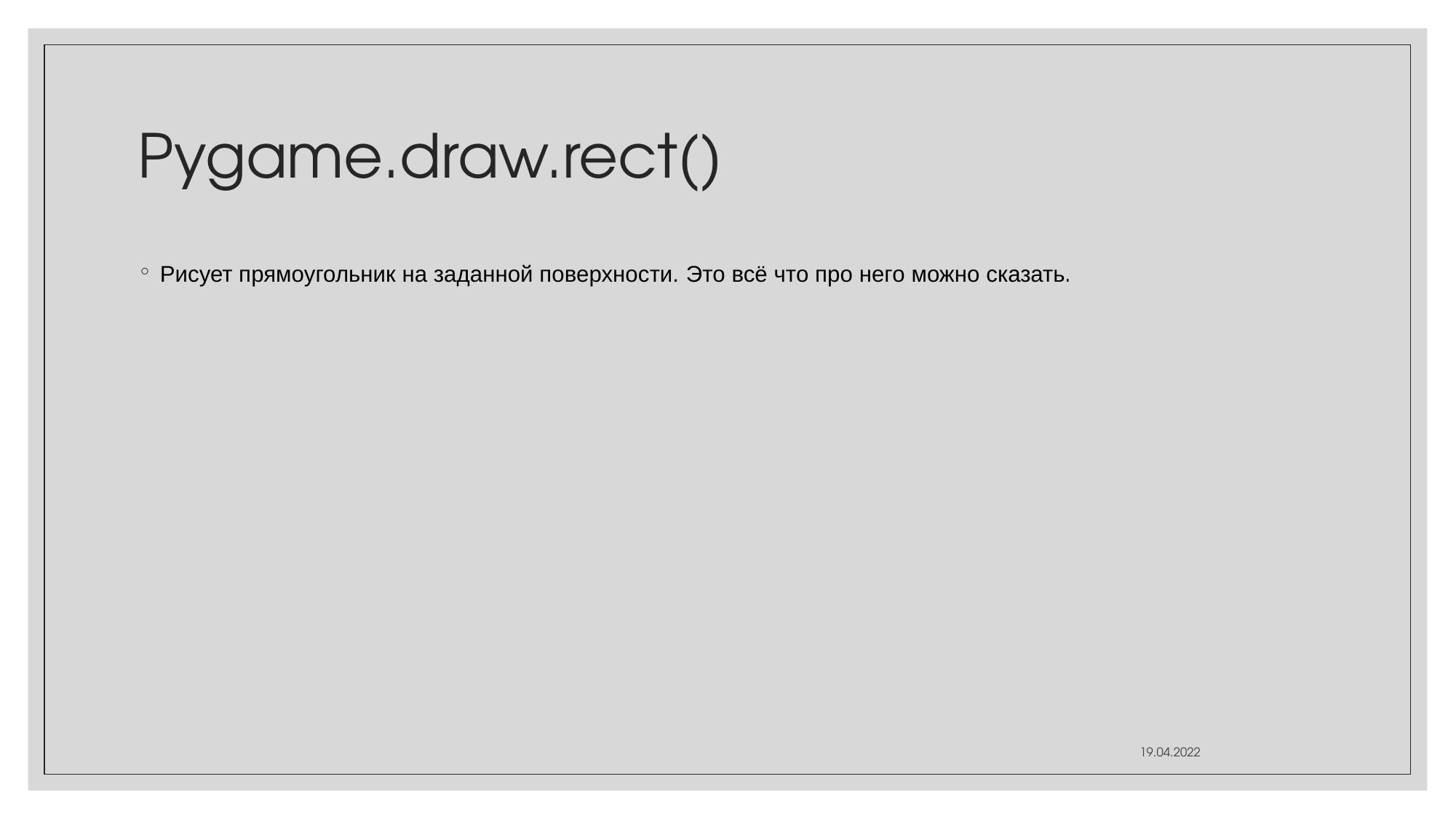

# Pygame.draw.rect()
Рисует прямоугольник на заданной поверхности. Это всё что про него можно сказать.
19.04.2022